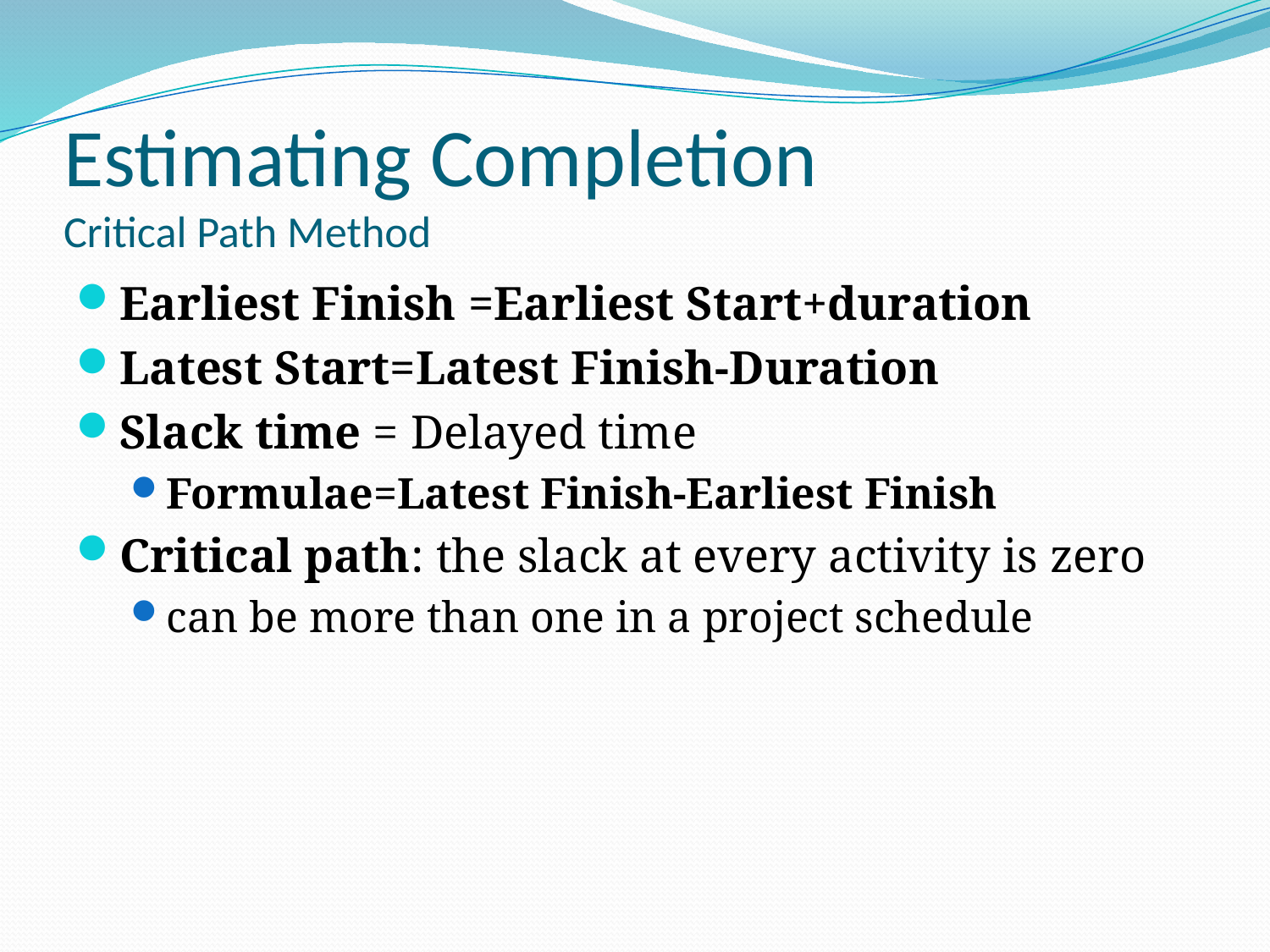

# Estimating Completion Critical Path Method
Earliest Finish =Earliest Start+duration
Latest Start=Latest Finish-Duration
Slack time = Delayed time
Formulae=Latest Finish-Earliest Finish
Critical path: the slack at every activity is zero
can be more than one in a project schedule